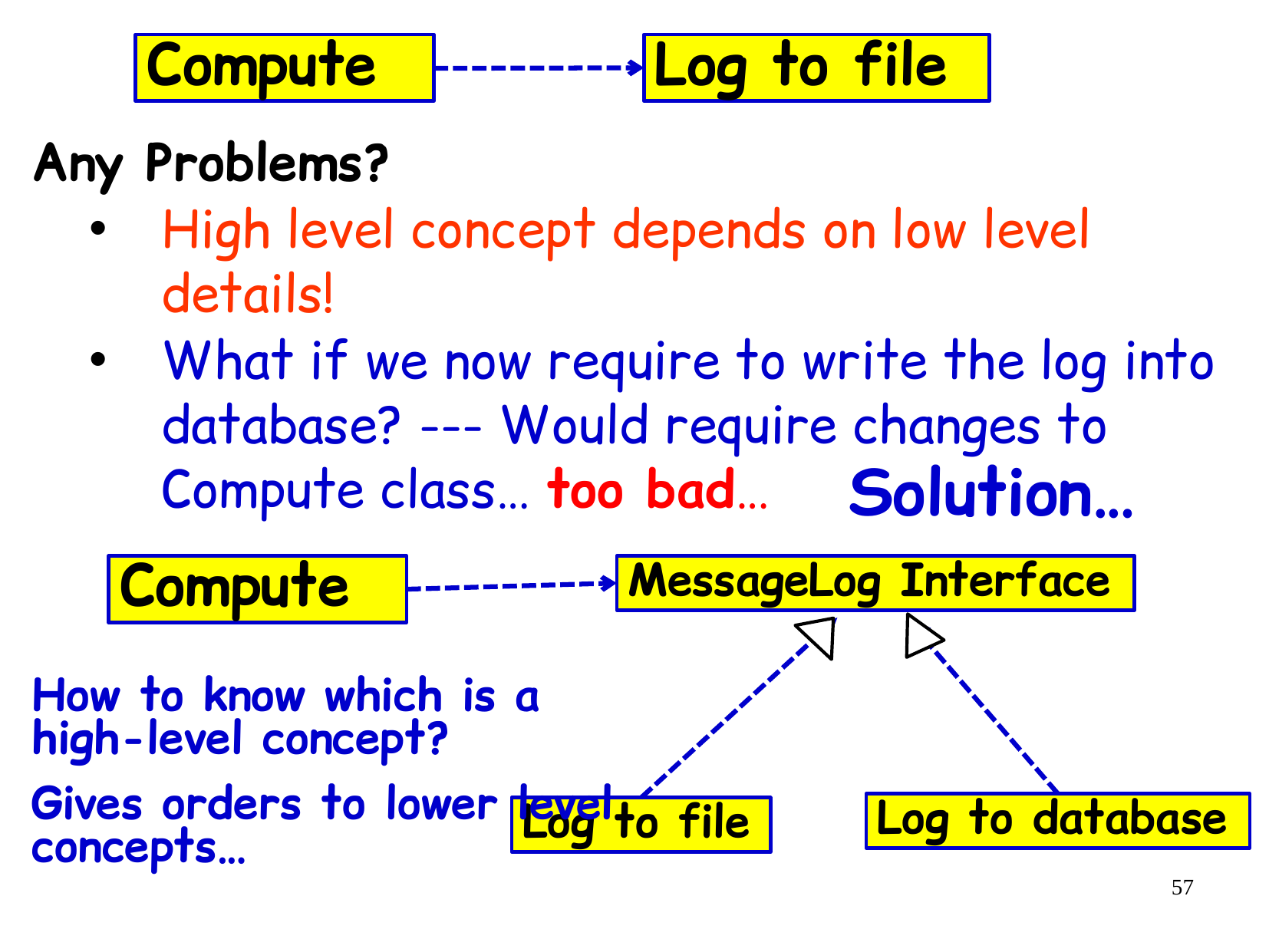

Compute
Log to file
Any Problems?
High level concept depends on low level details!
What if we now require to write the log into database? --- Would require changes to Compute class… too bad…
Solution…
Compute
MessageLog Interface
Log to database
Log to file

How to know which is a high-level concept?
Gives orders to lower level concepts…